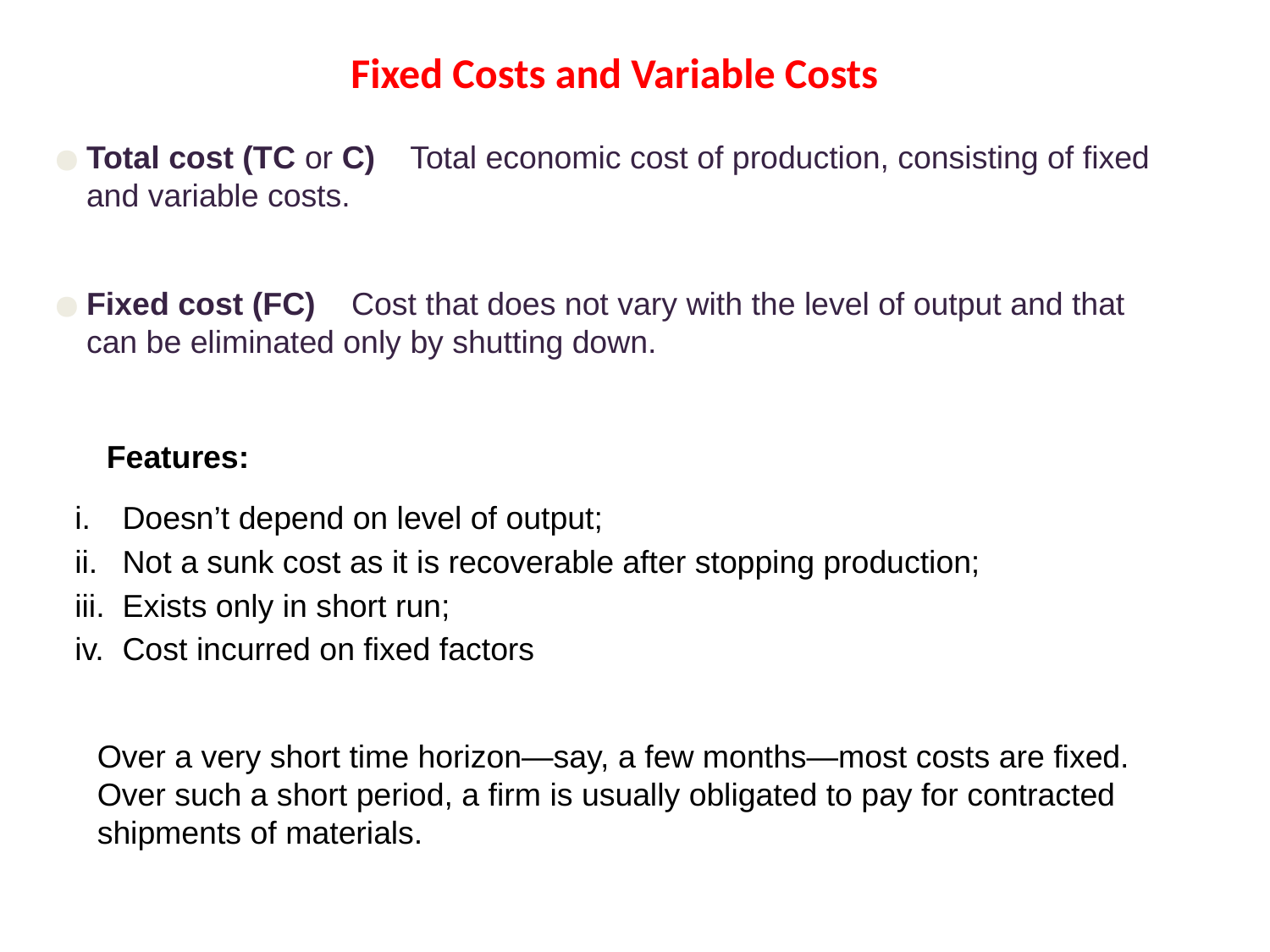

Fixed Costs and Variable Costs
●	Total cost (TC or C)    Total economic cost of production, consisting of fixed and variable costs.

●	Fixed cost (FC)    Cost that does not vary with the level of output and that can be eliminated only by shutting down.

Features:
Doesn’t depend on level of output;
Not a sunk cost as it is recoverable after stopping production;
Exists only in short run;
Cost incurred on fixed factors
Over a very short time horizon—say, a few months—most costs are fixed.  Over such a short period, a firm is usually obligated to pay for contracted shipments of materials.